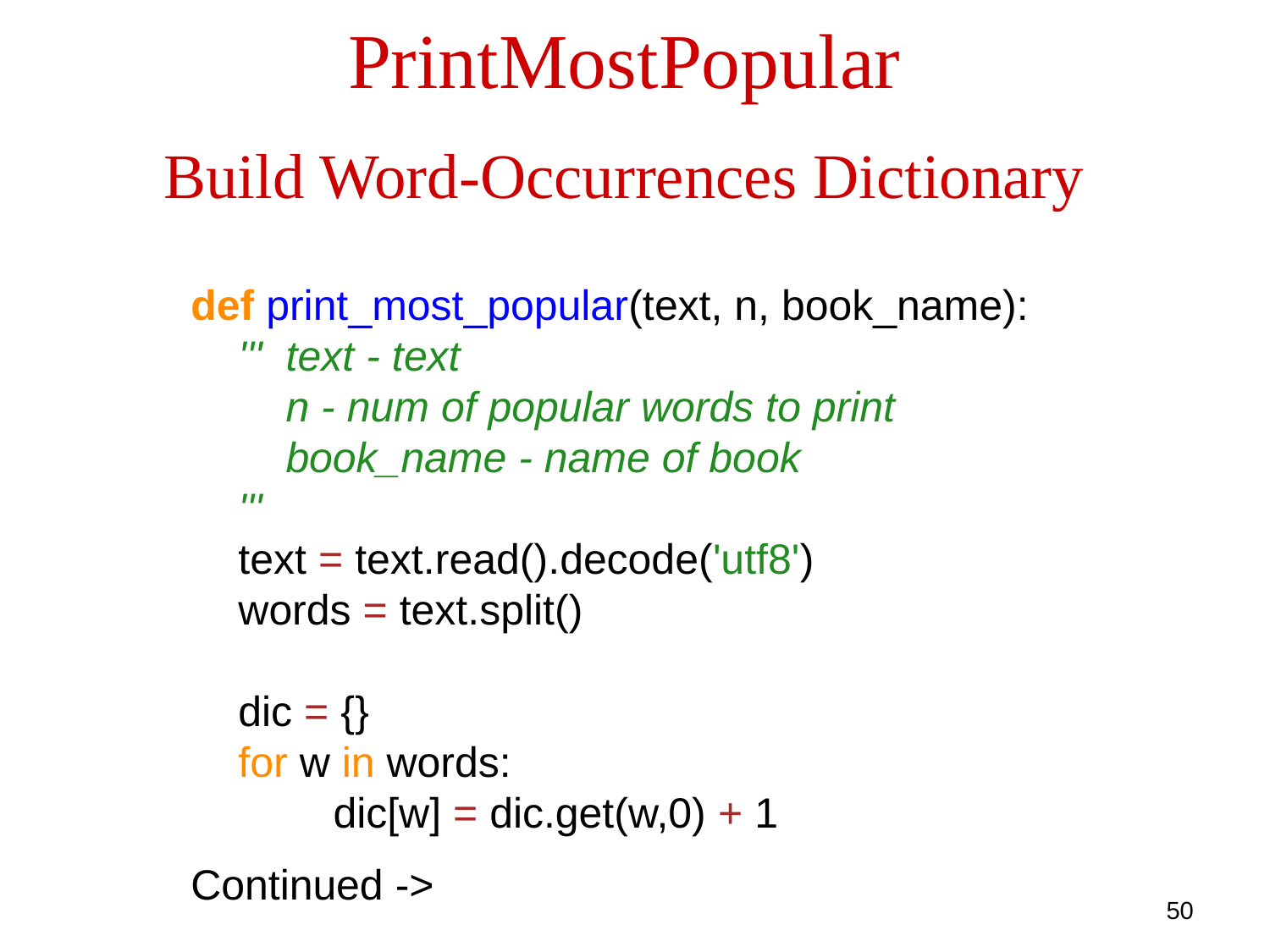

PrintMostPopular
Build Word-Occurrences Dictionary

def print_most_popular(text, n, book_name):
    '''  text - text
        n - num of popular words to print
        book_name - name of book
    '''
    text = text.read().decode('utf8')    
    words = text.split()    
    dic = {}
    for w in words:
            dic[w] = dic.get(w,0) + 1
Continued ->
50